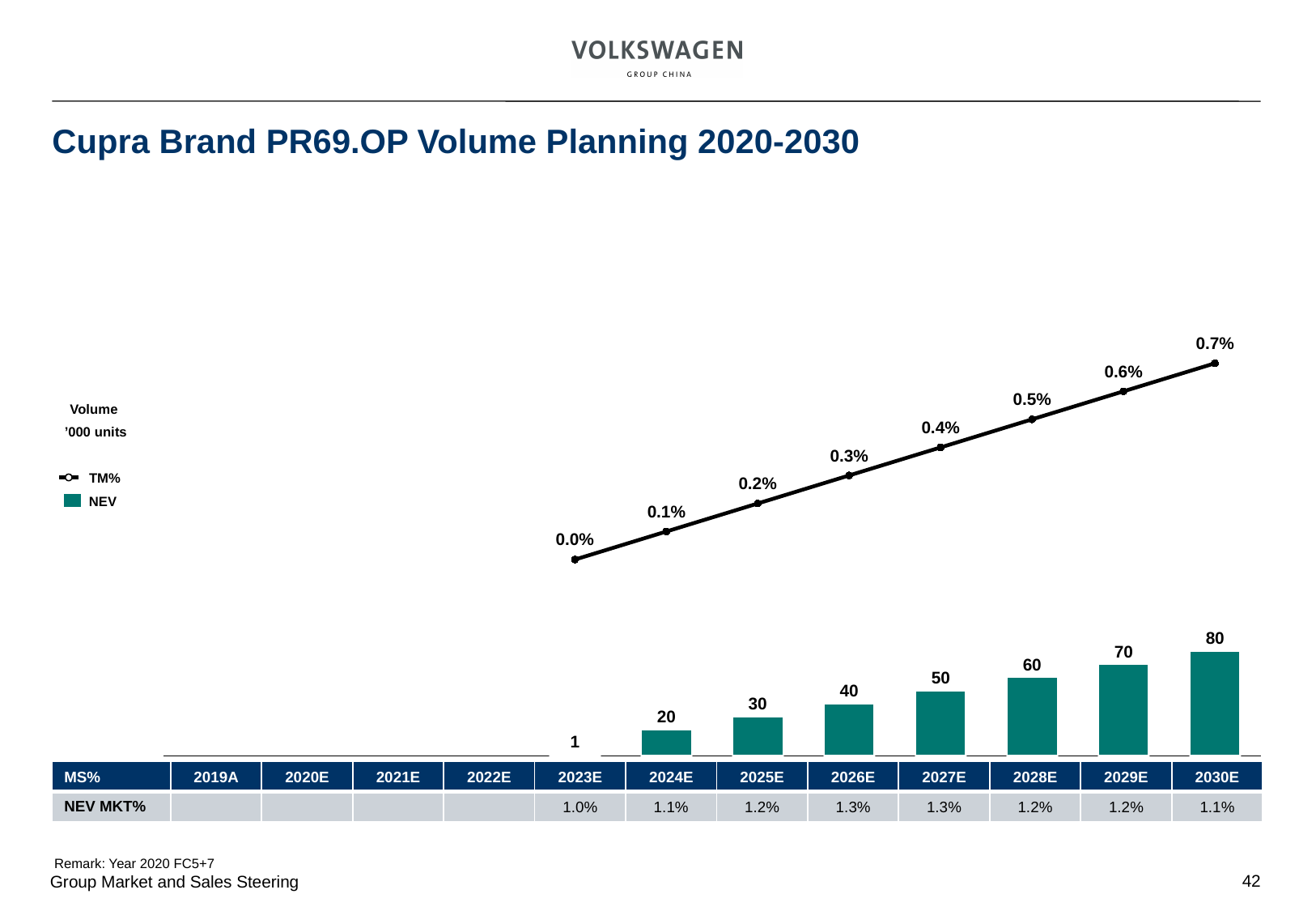

# Cupra Brand PR69.OP Volume Planning 2020-2030
0.7%

### Chart

| Category |  |  |
|---|---|---|
0.6%
0.5%
Volume
’000 units
0.4%
0.3%
TM%
0.2%

NEV

0.1%
0.0%
80
70
60
50
40
30
20
1
2019
2020
2021
2022
2023
2024
2025
2026
2027
2028
2029
2030
| MS% | 2019A | 2020E | 2021E | 2022E | 2023E | 2024E | 2025E | 2026E | 2027E | 2028E | 2029E | 2030E |
| --- | --- | --- | --- | --- | --- | --- | --- | --- | --- | --- | --- | --- |
| NEV MKT% |  |  |  |  | 1.0% | 1.1% | 1.2% | 1.3% | 1.3% | 1.2% | 1.2% | 1.1% |
Remark: Year 2020 FC5+7
42
Group Market and Sales Steering